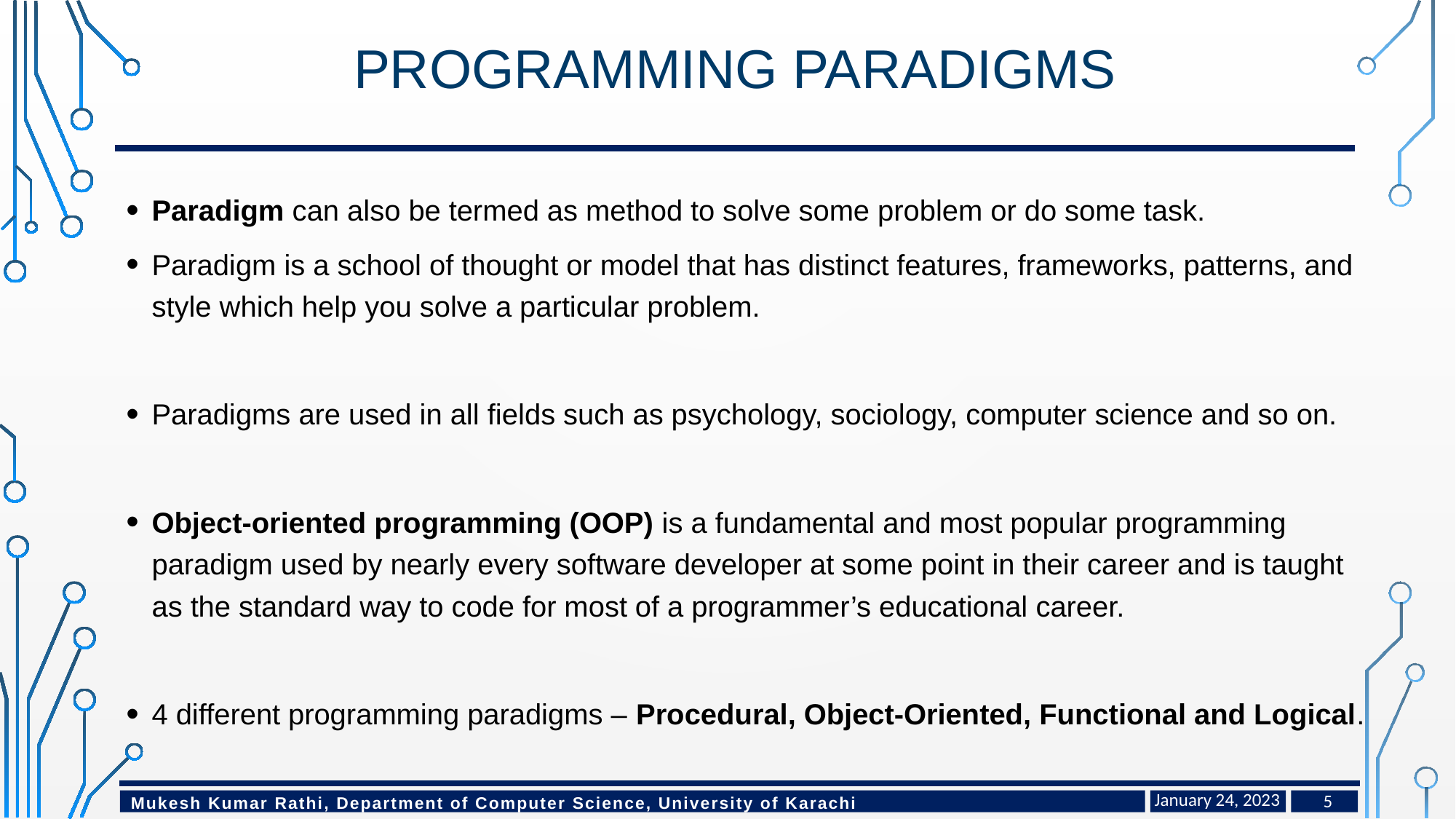

# Programming paradigms
Paradigm can also be termed as method to solve some problem or do some task.
Paradigm is a school of thought or model that has distinct features, frameworks, patterns, and style which help you solve a particular problem.

Paradigms are used in all fields such as psychology, sociology, computer science and so on.

Object-oriented programming (OOP) is a fundamental and most popular programming paradigm used by nearly every software developer at some point in their career and is taught as the standard way to code for most of a programmer’s educational career.

4 different programming paradigms – Procedural, Object-Oriented, Functional and Logical.
January 24, 2023
5